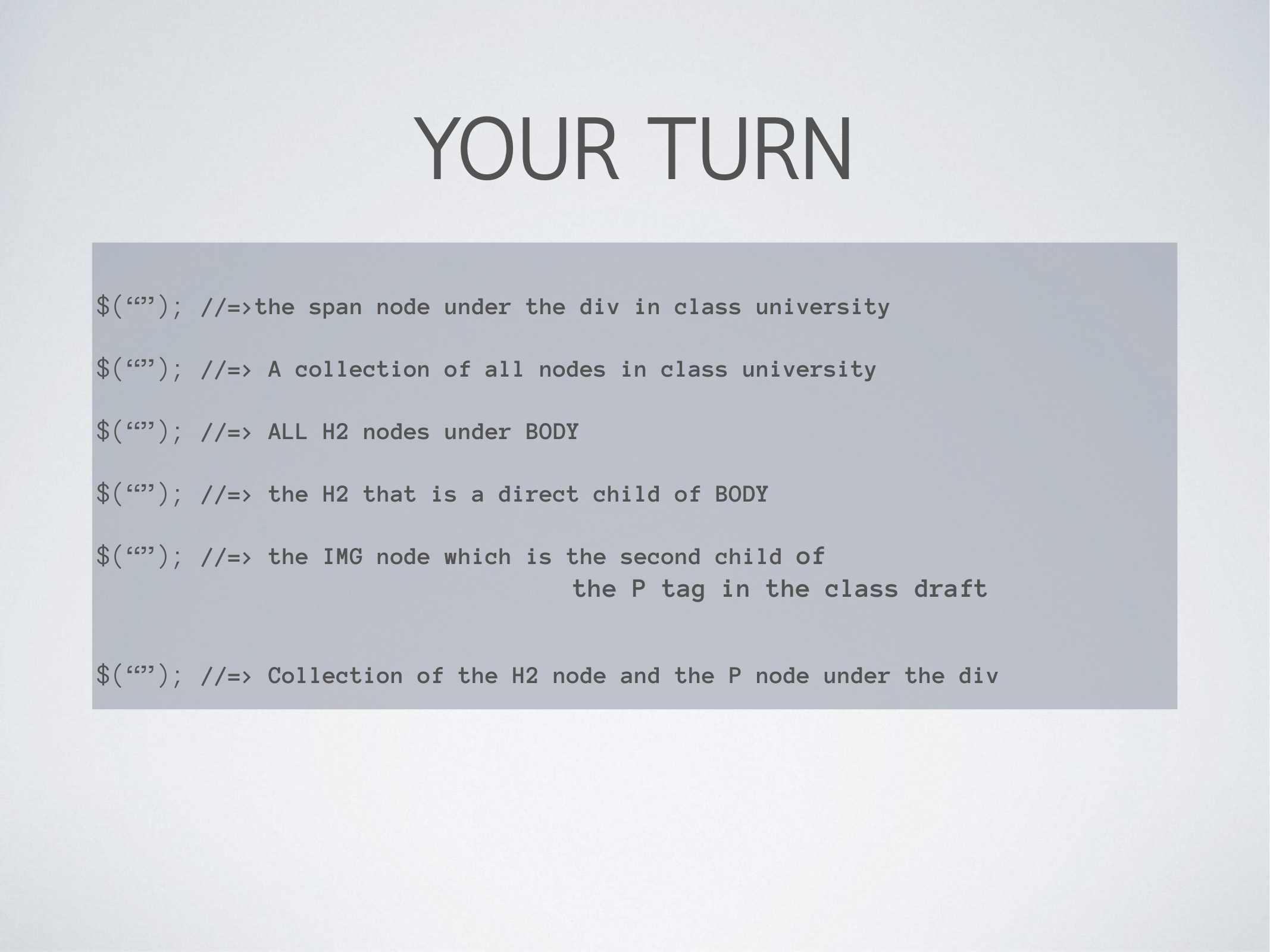

# YOUR TURN

$(“”); //=>the span node under the div in class university

$(“”); //=> A collection of all nodes in class university

$(“”); //=> ALL H2 nodes under BODY

$(“”); //=> the H2 that is a direct child of BODY

$(“”); //=> the IMG node which is the second child of
                    the P tag in the class draft

$(“”); //=> Collection of the H2 node and the P node under the div